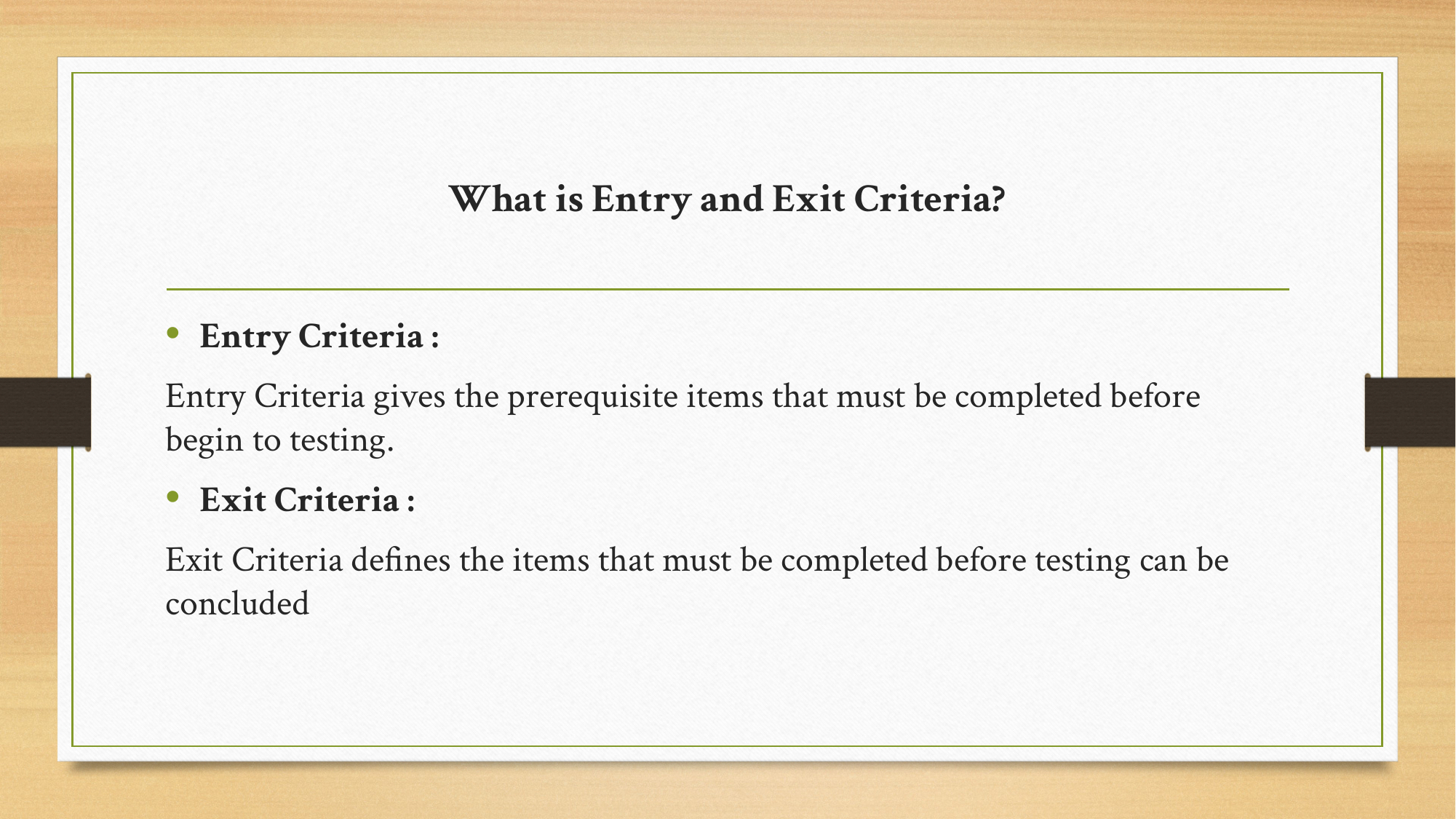

# What is Entry and Exit Criteria?
Entry Criteria :
Entry Criteria gives the prerequisite items that must be completed before           begin to testing.
Exit Criteria :
Exit Criteria defines the items that must be completed before testing can be concluded